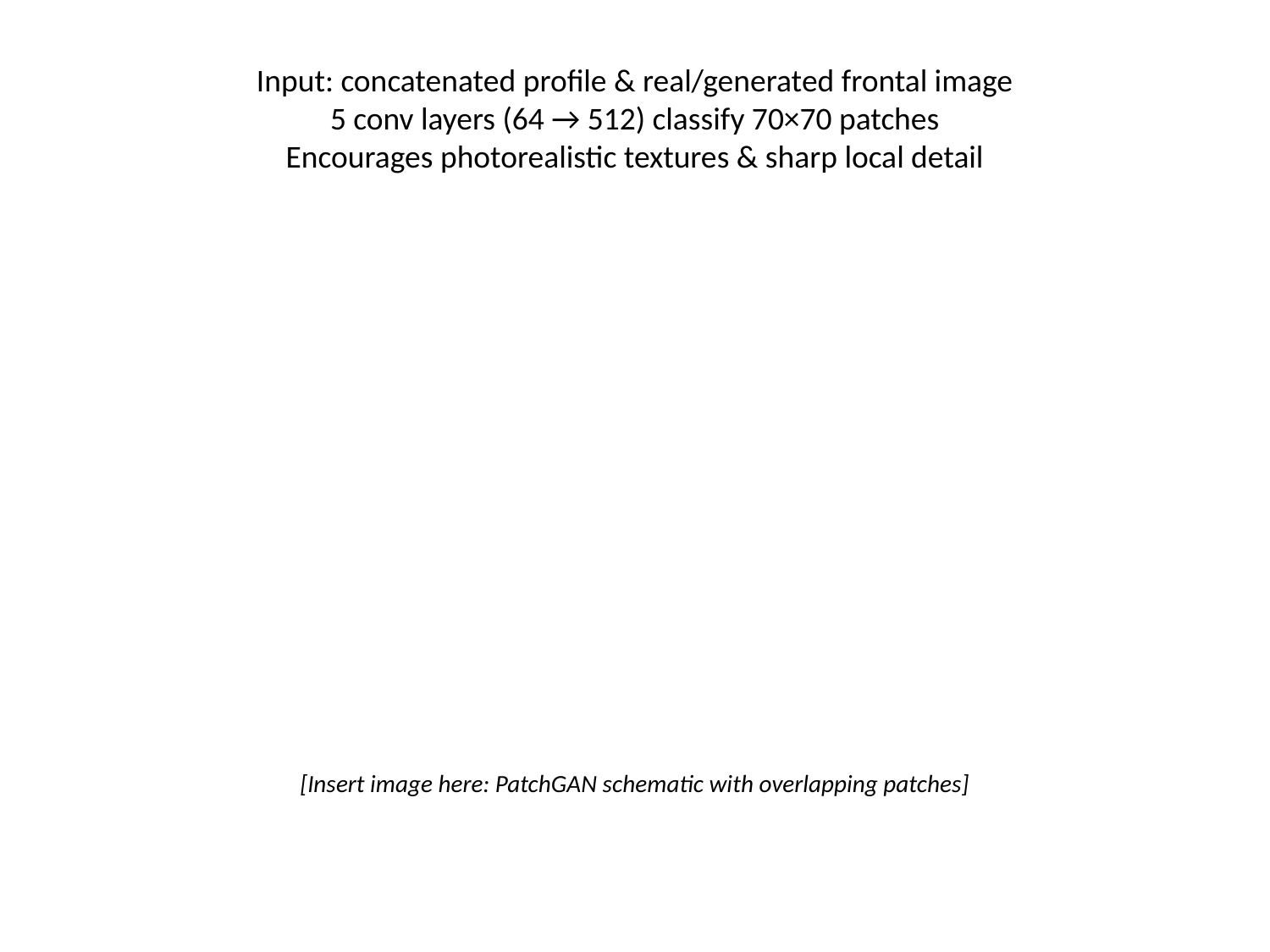

# Input: concatenated profile & real/generated frontal image
5 conv layers (64 → 512) classify 70×70 patches
Encourages photorealistic textures & sharp local detail

[Insert image here: PatchGAN schematic with overlapping patches]